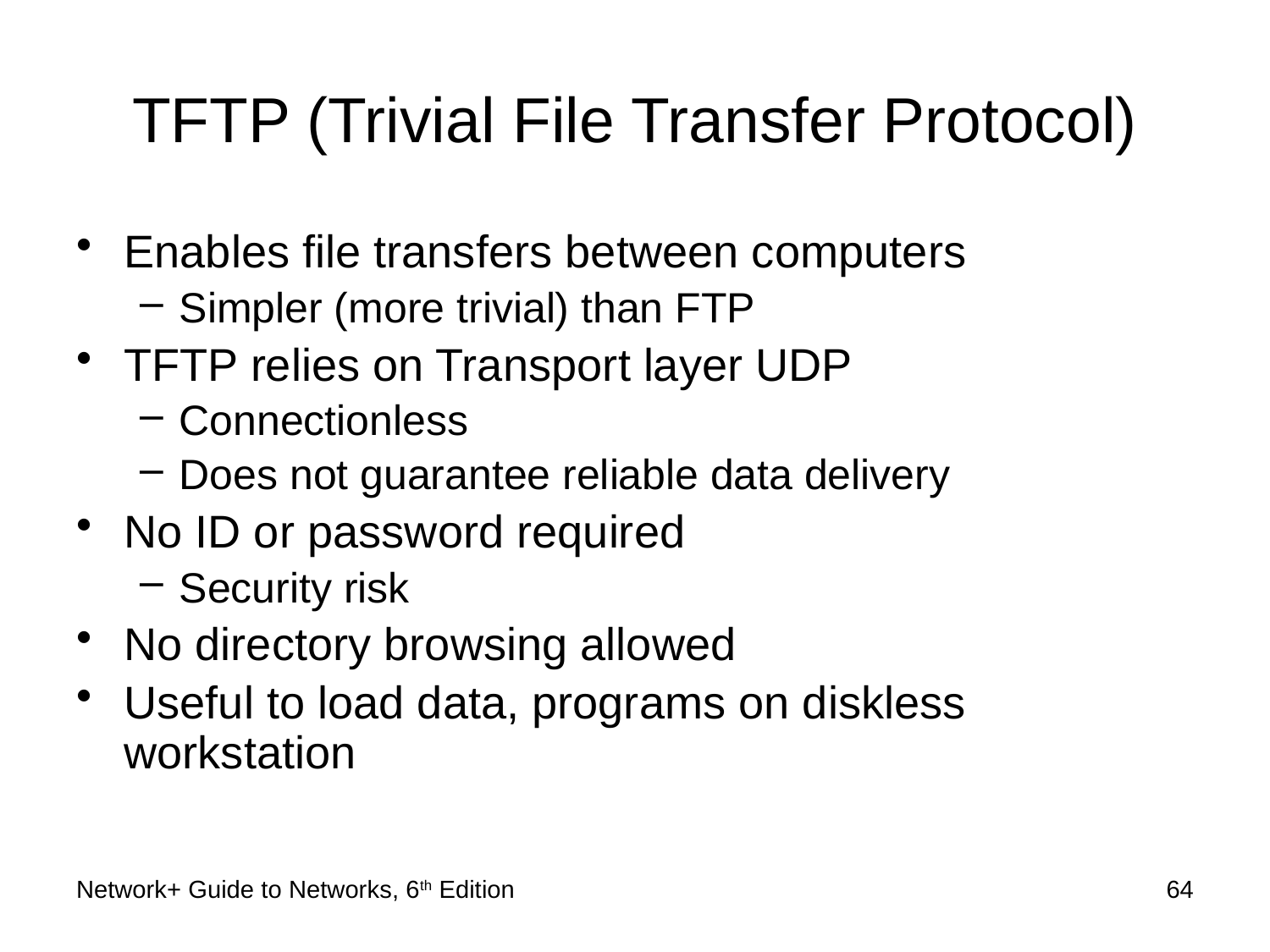

# TFTP (Trivial File Transfer Protocol)
Enables file transfers between computers
Simpler (more trivial) than FTP
TFTP relies on Transport layer UDP
Connectionless
Does not guarantee reliable data delivery
No ID or password required
Security risk
No directory browsing allowed
Useful to load data, programs on diskless workstation
Network+ Guide to Networks, 6th Edition
64